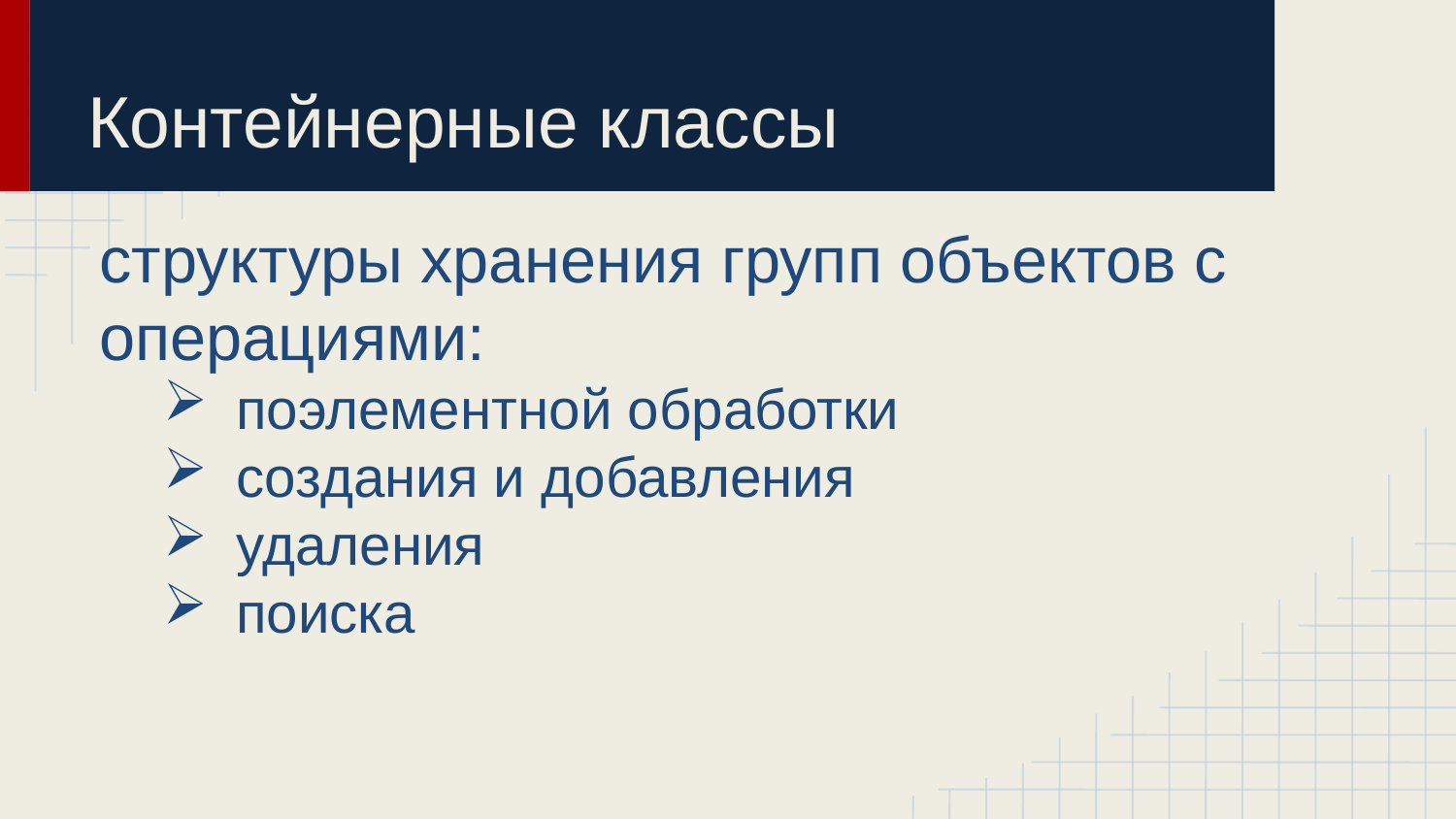

# Контейнерные классы
структуры хранения групп объектов с операциями:
поэлементной обработки
создания и добавления
удаления
поиска